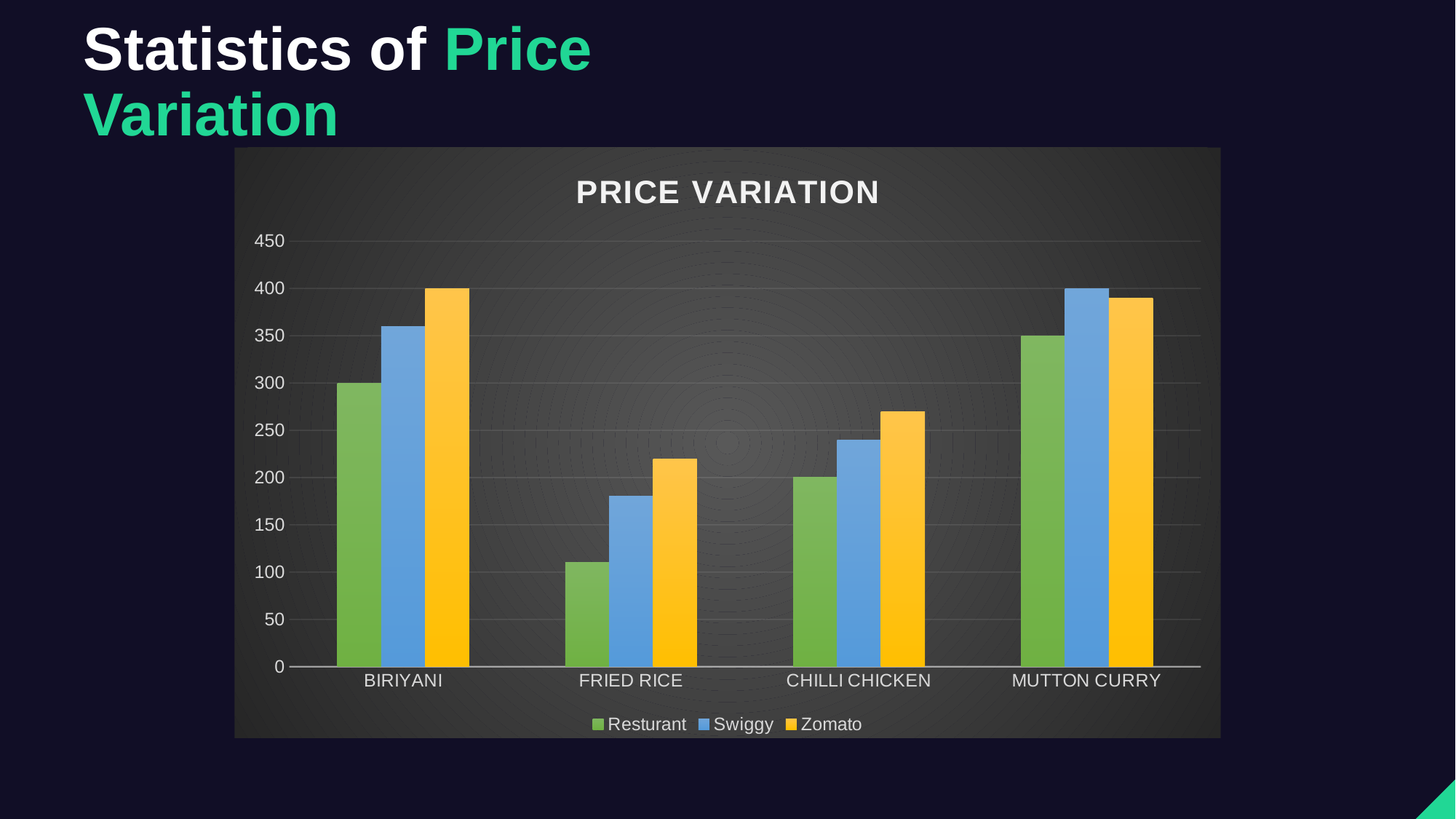

# Statistics of Price Variation

### Chart: PRICE VARIATION

| Category | Resturant | Swiggy | Zomato |
|---|---|---|---|
| BIRIYANI | 300.0 | 360.0 | 400.0 |
| FRIED RICE | 110.0 | 180.0 | 220.0 |
| CHILLI CHICKEN | 200.0 | 240.0 | 270.0 |
| MUTTON CURRY | 350.0 | 400.0 | 390.0 |
Lorem Ipsum is simply dummy text
Lorem Ipsum is simply dummy text
Lorem Ipsum is simply dummy text of the printing and typesetting industry.
Lorem Ipsum is simply dummy text of the printing and typesetting industry.
Lorem Ipsum is simply dummy text of the printing and typesetting industry.

Lorem Ipsum is simply dummy text
Lorem Ipsum is simply dummy text

Cost Structure
Revenue Streams
Lorem Ipsum is simply dummy text of the printing and typesetting industry. Lorem Ipsum has been the industry's standard dummy text ever since the 1500s,
Lorem Ipsum is simply dummy text of the printing and typesetting industry. Lorem Ipsum has been the industry's standard dummy text ever since the 1500s,